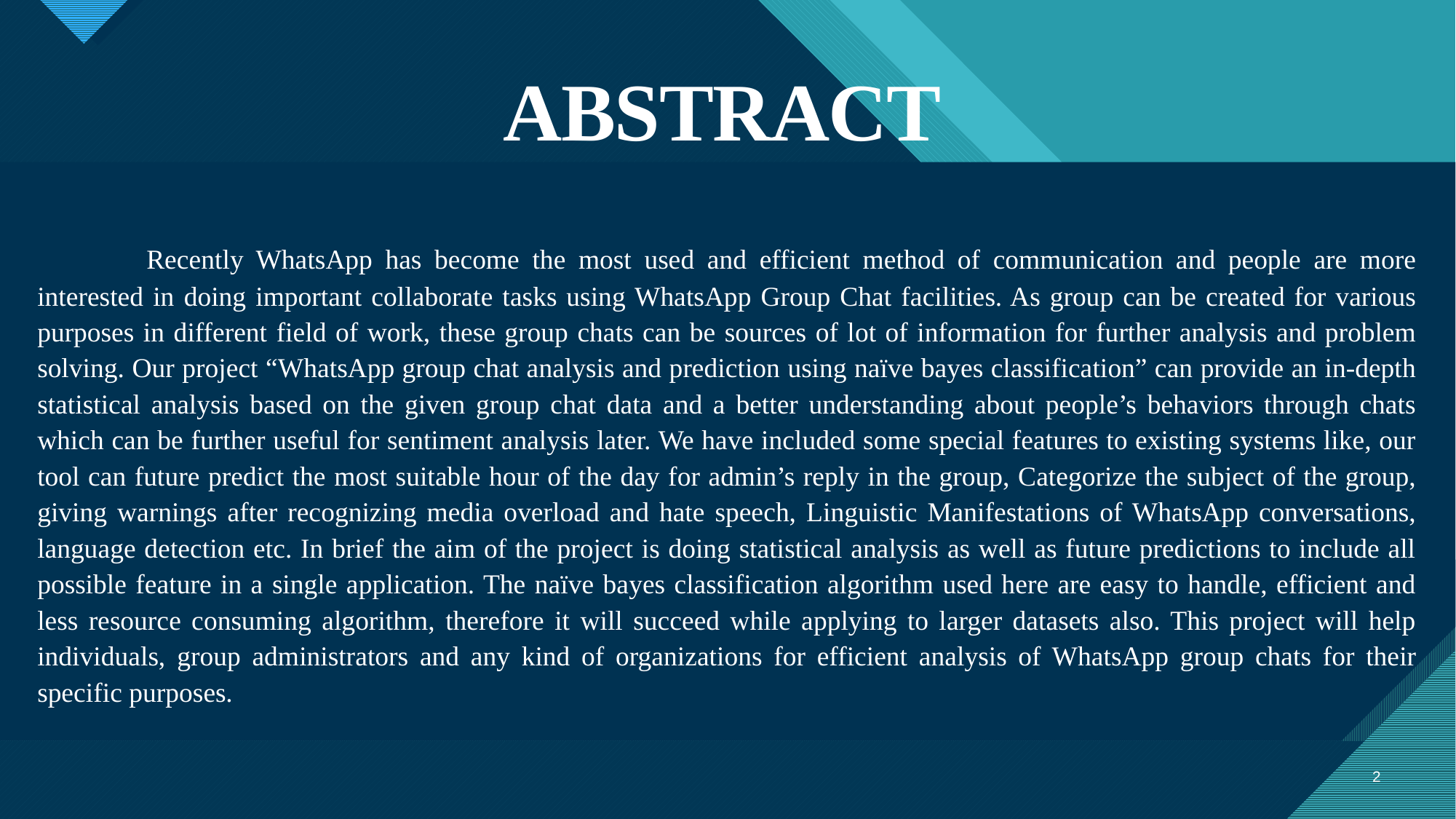

# ABSTRACT
	Recently WhatsApp has become the most used and efficient method of communication and people are more interested in doing important collaborate tasks using WhatsApp Group Chat facilities. As group can be created for various purposes in different field of work, these group chats can be sources of lot of information for further analysis and problem solving. Our project “WhatsApp group chat analysis and prediction using naïve bayes classification” can provide an in-depth statistical analysis based on the given group chat data and a better understanding about people’s behaviors through chats which can be further useful for sentiment analysis later. We have included some special features to existing systems like, our tool can future predict the most suitable hour of the day for admin’s reply in the group, Categorize the subject of the group, giving warnings after recognizing media overload and hate speech, Linguistic Manifestations of WhatsApp conversations, language detection etc. In brief the aim of the project is doing statistical analysis as well as future predictions to include all possible feature in a single application. The naïve bayes classification algorithm used here are easy to handle, efficient and less resource consuming algorithm, therefore it will succeed while applying to larger datasets also. This project will help individuals, group administrators and any kind of organizations for efficient analysis of WhatsApp group chats for their specific purposes.
2